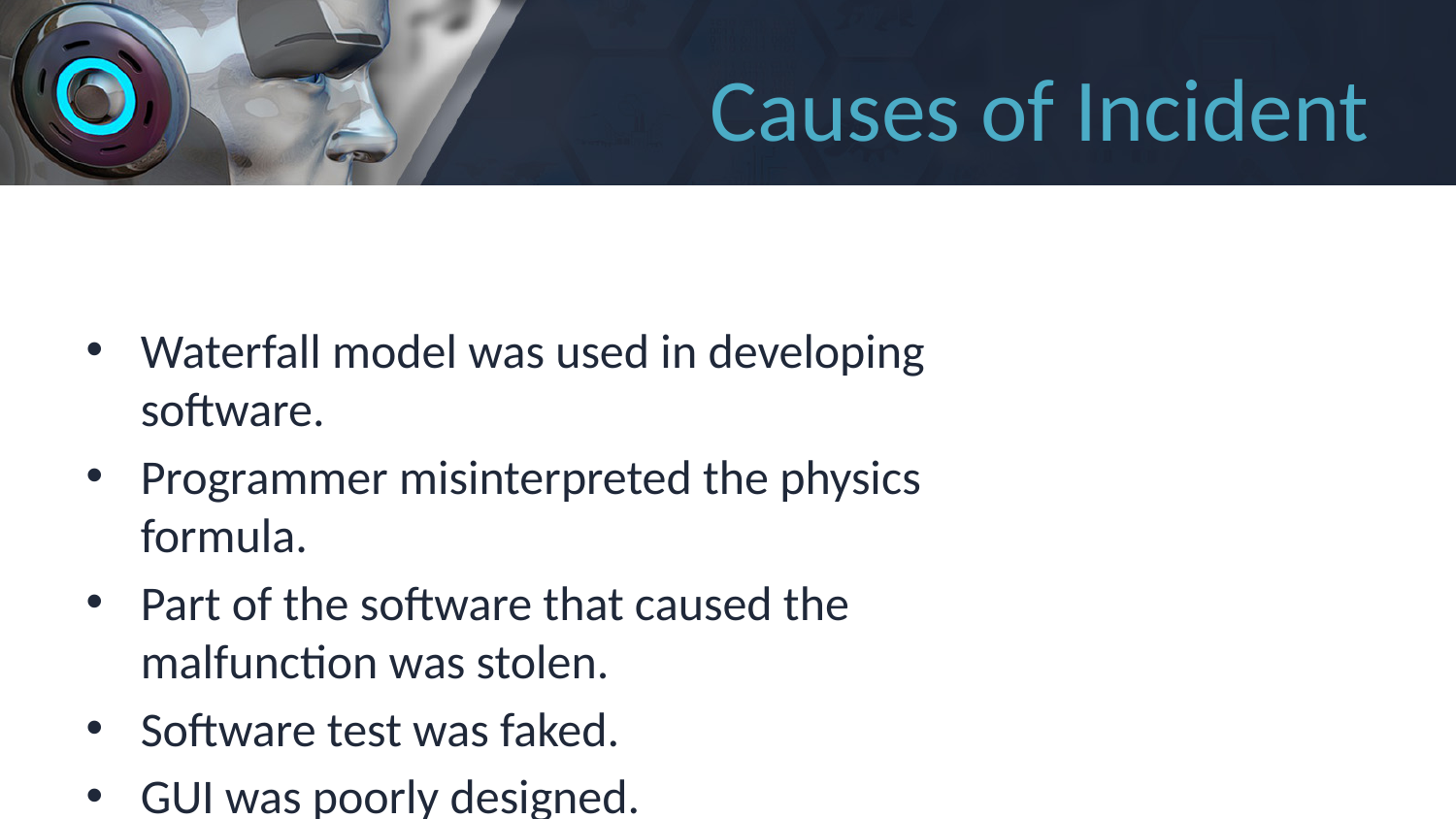

# Causes of Incident
Waterfall model was used in developing software.
Programmer misinterpreted the physics formula.
Part of the software that caused the malfunction was stolen.
Software test was faked.
GUI was poorly designed.